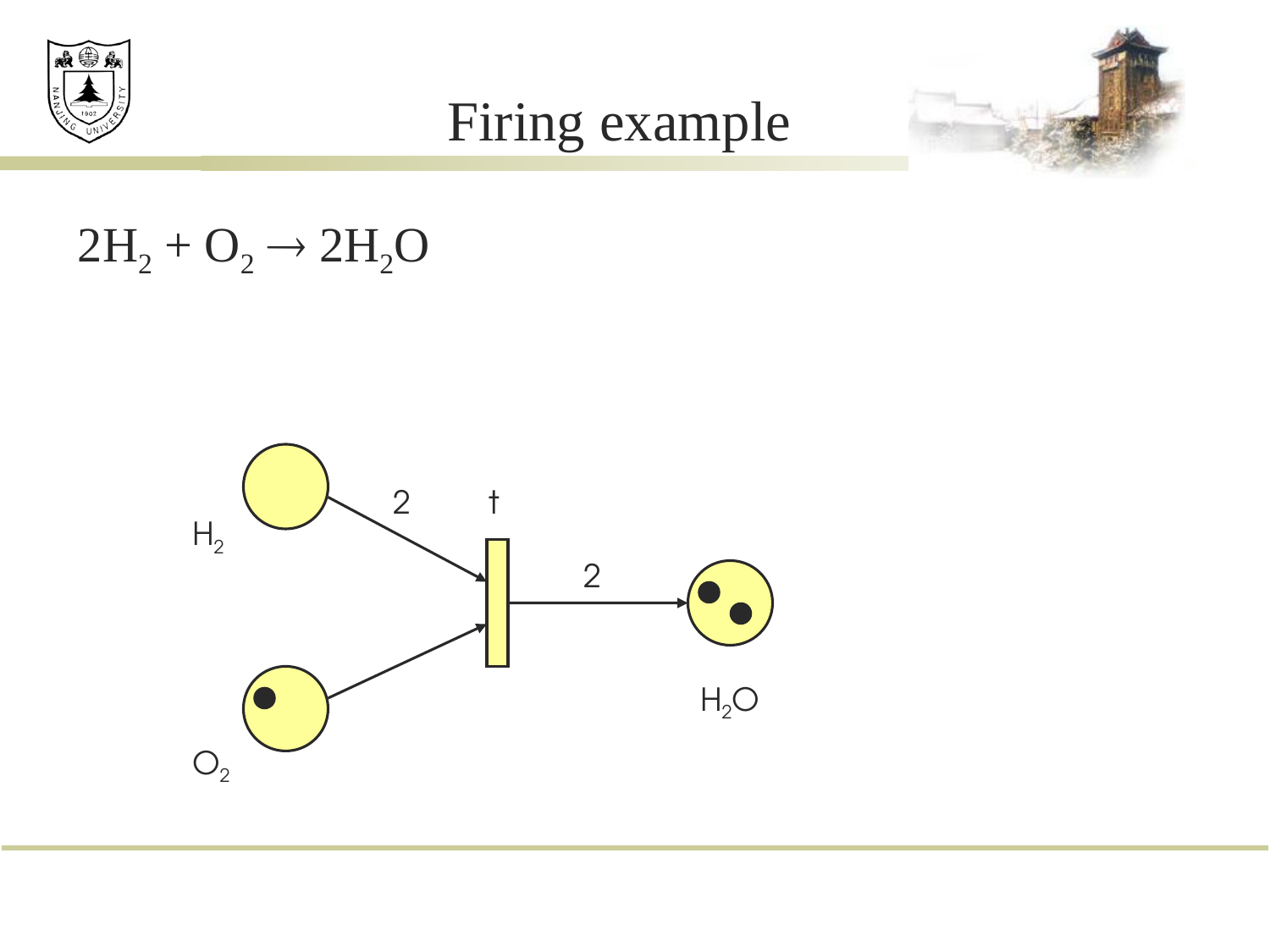

# Firing example
2H2 + O2 → 2H2O

2
t

H2

2

H2O

O2